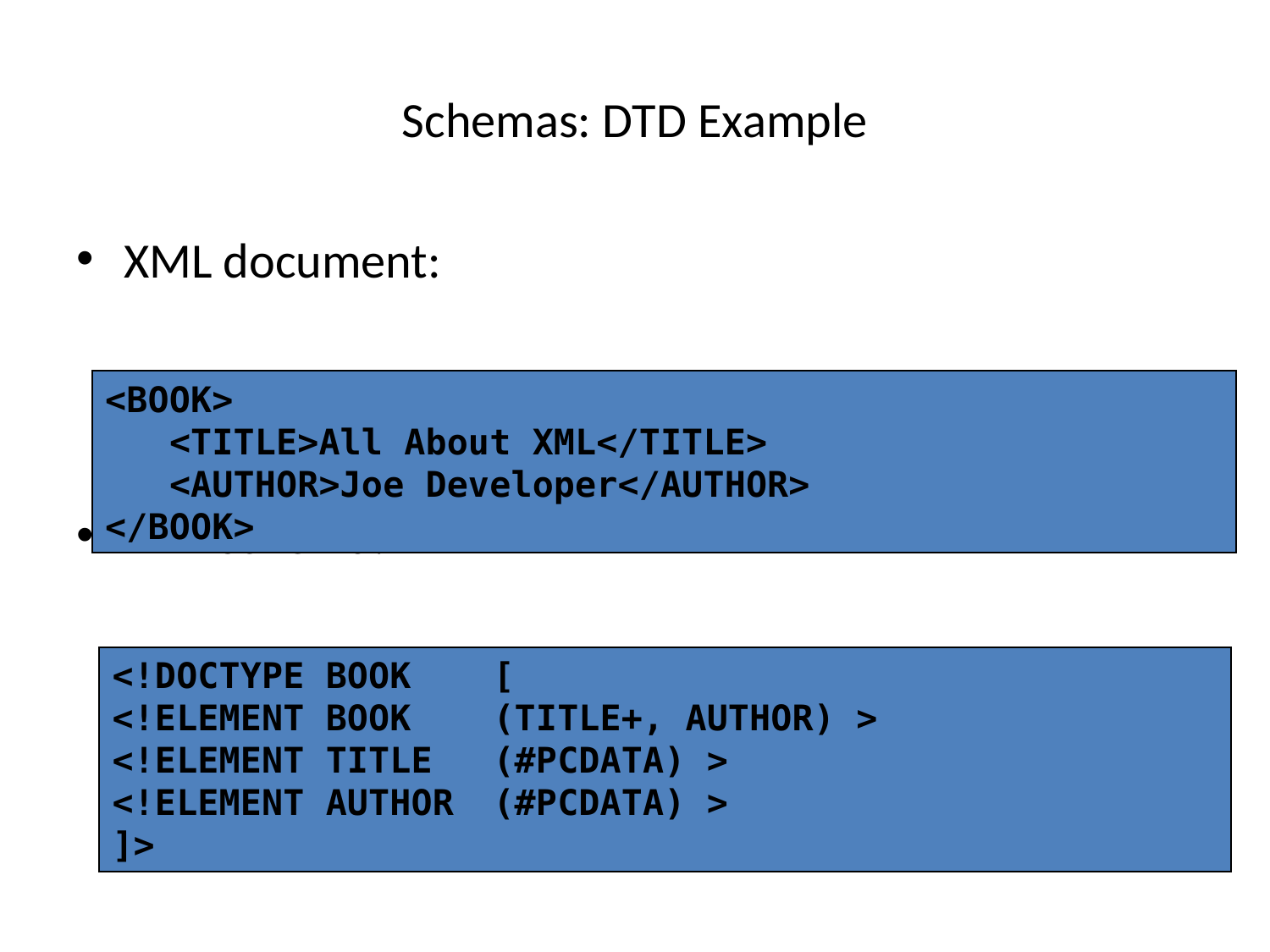

# Schemas: DTD Example
XML document:

DTD schema:
<BOOK>
   <TITLE>All About XML</TITLE>
   <AUTHOR>Joe Developer</AUTHOR>
</BOOK>
<!DOCTYPE BOOK	[
<!ELEMENT BOOK	(TITLE+, AUTHOR) >
<!ELEMENT TITLE	(#PCDATA) >
<!ELEMENT AUTHOR	(#PCDATA) >
]>